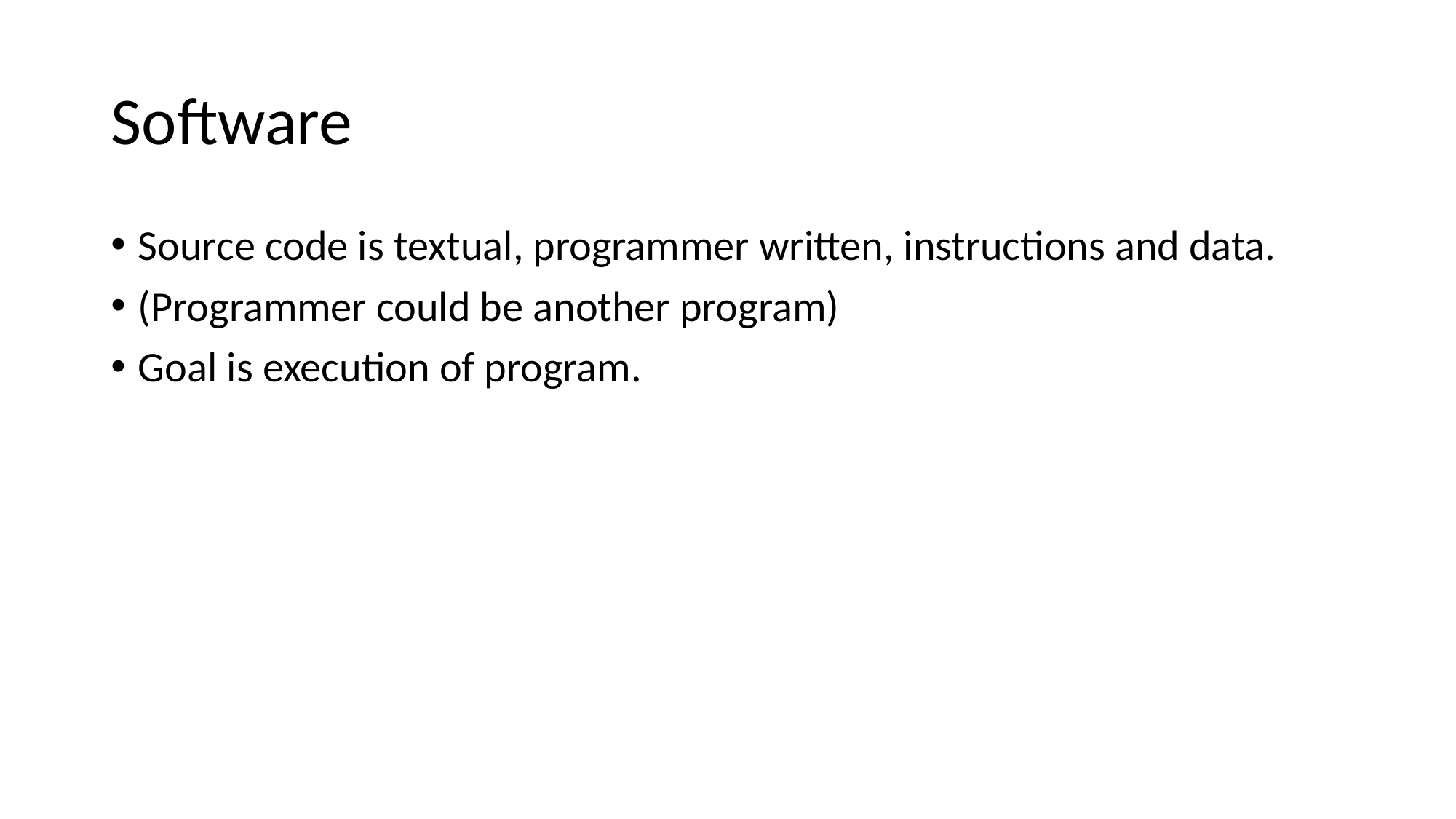

# Software
Source code is textual, programmer written, instructions and data.
(Programmer could be another program)
Goal is execution of program.